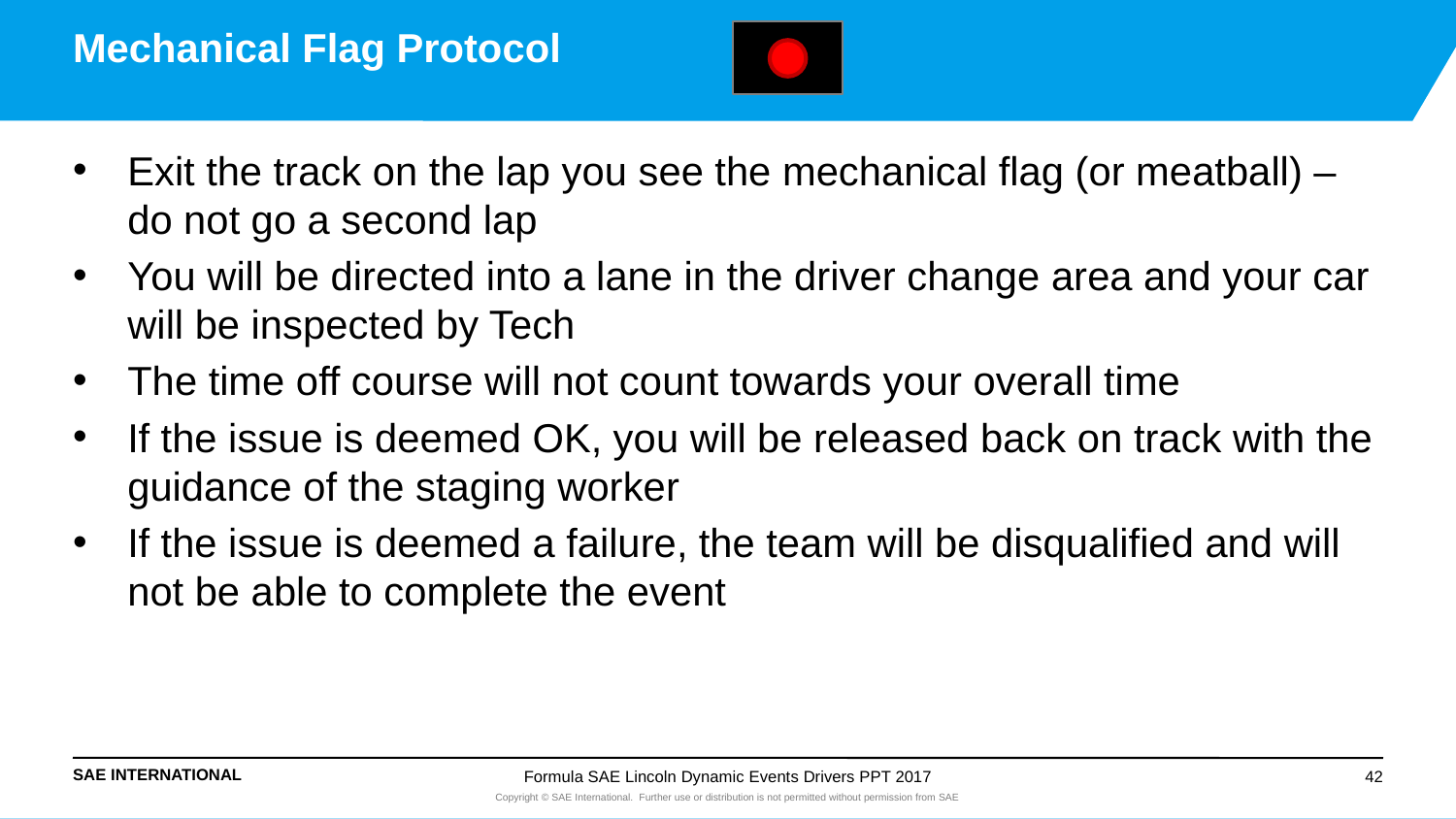

# Mechanical Flag Protocol

Exit the track on the lap you see the mechanical flag (or meatball) – do not go a second lap
You will be directed into a lane in the driver change area and your car will be inspected by Tech
The time off course will not count towards your overall time
If the issue is deemed OK, you will be released back on track with the guidance of the staging worker
If the issue is deemed a failure, the team will be disqualified and will not be able to complete the event

Formula SAE Lincoln Dynamic Events Drivers PPT 2017
42